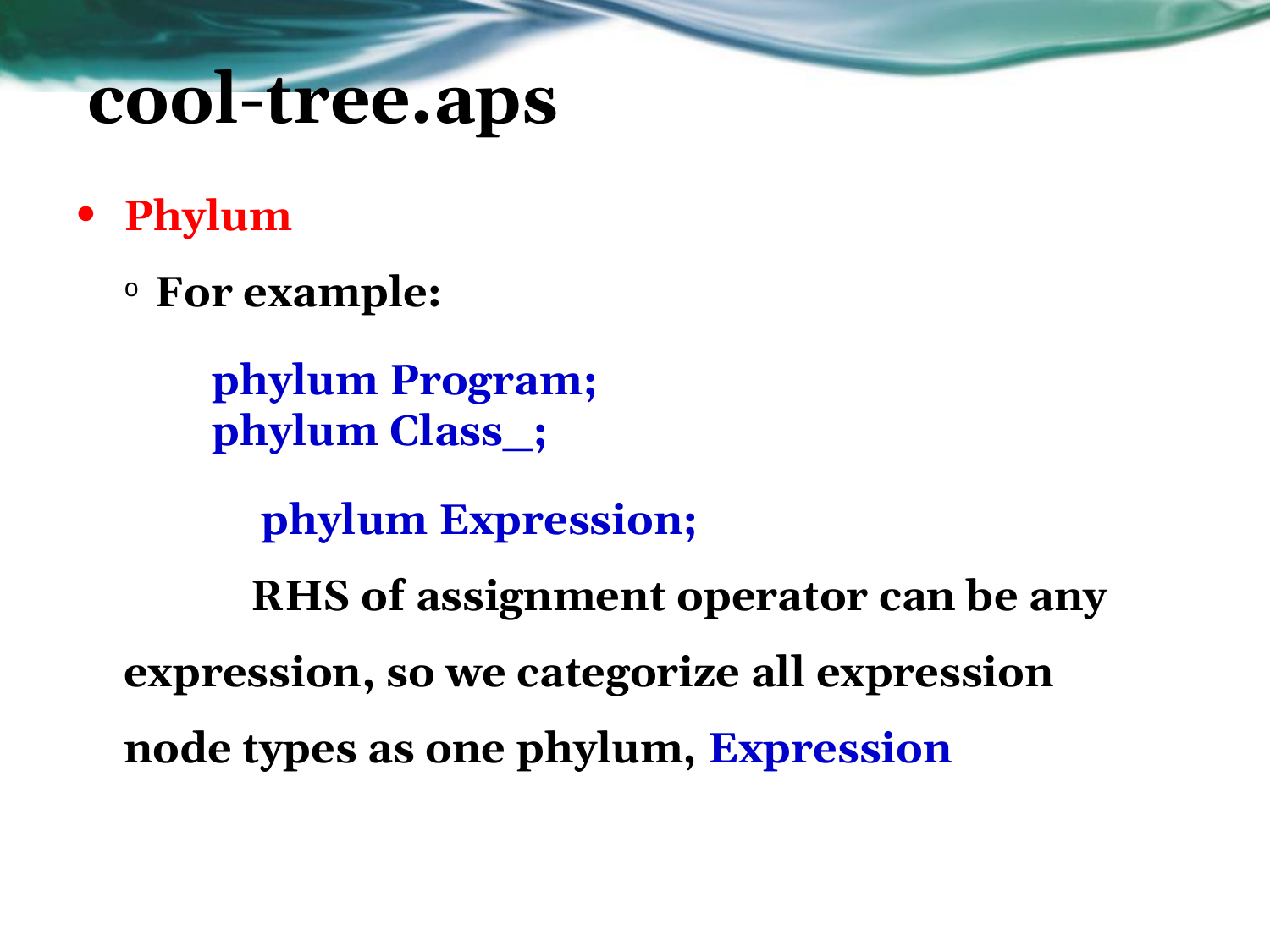

# cool-tree.aps
Phylum
For example:

	 phylum Expression;
	RHS of assignment operator can be any 	expression, so we categorize all expression 	node types as one phylum, Expression
phylum Program;
phylum Class_;